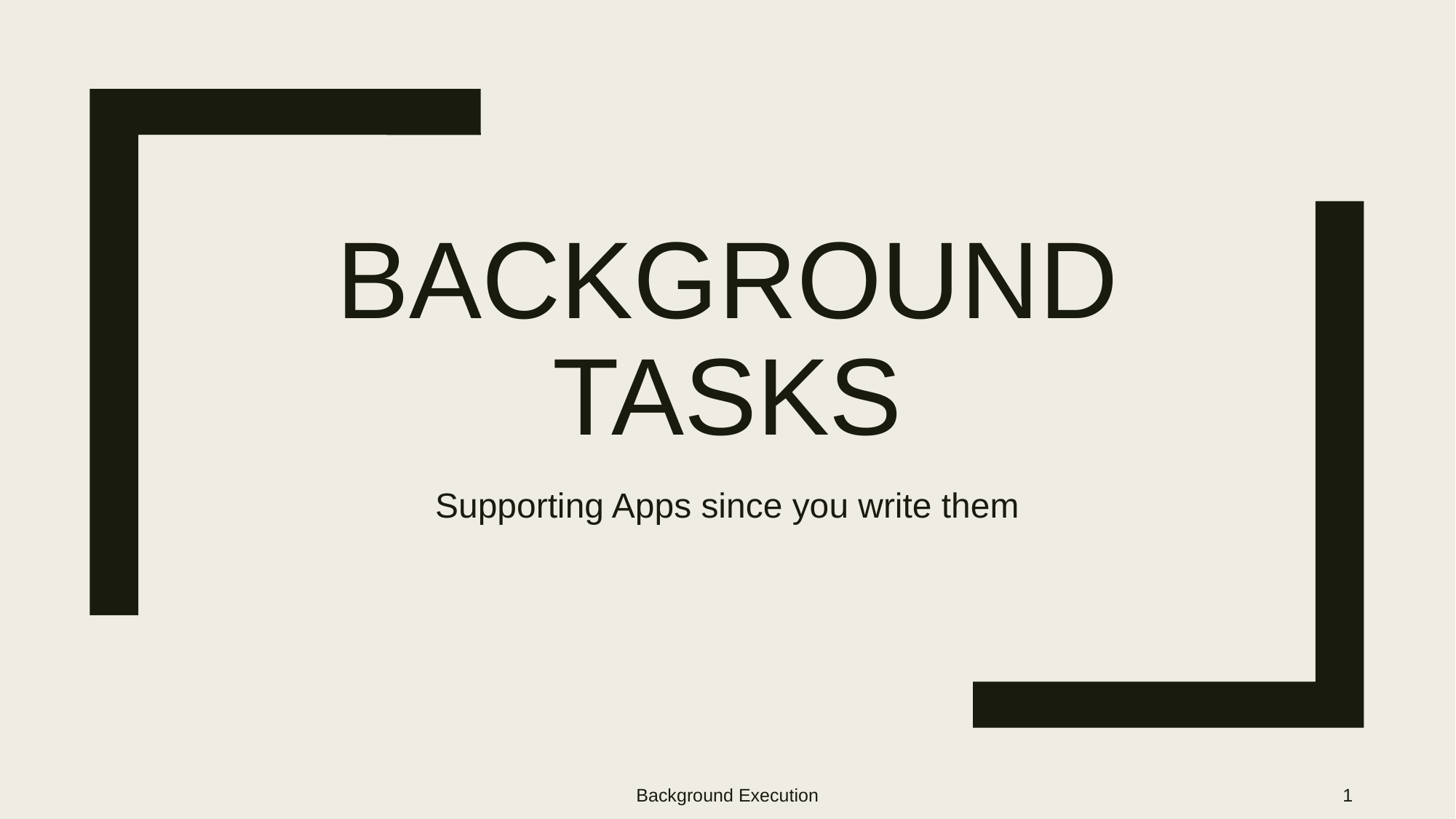

# Background Tasks
Supporting Apps since you write them
Background Execution
1